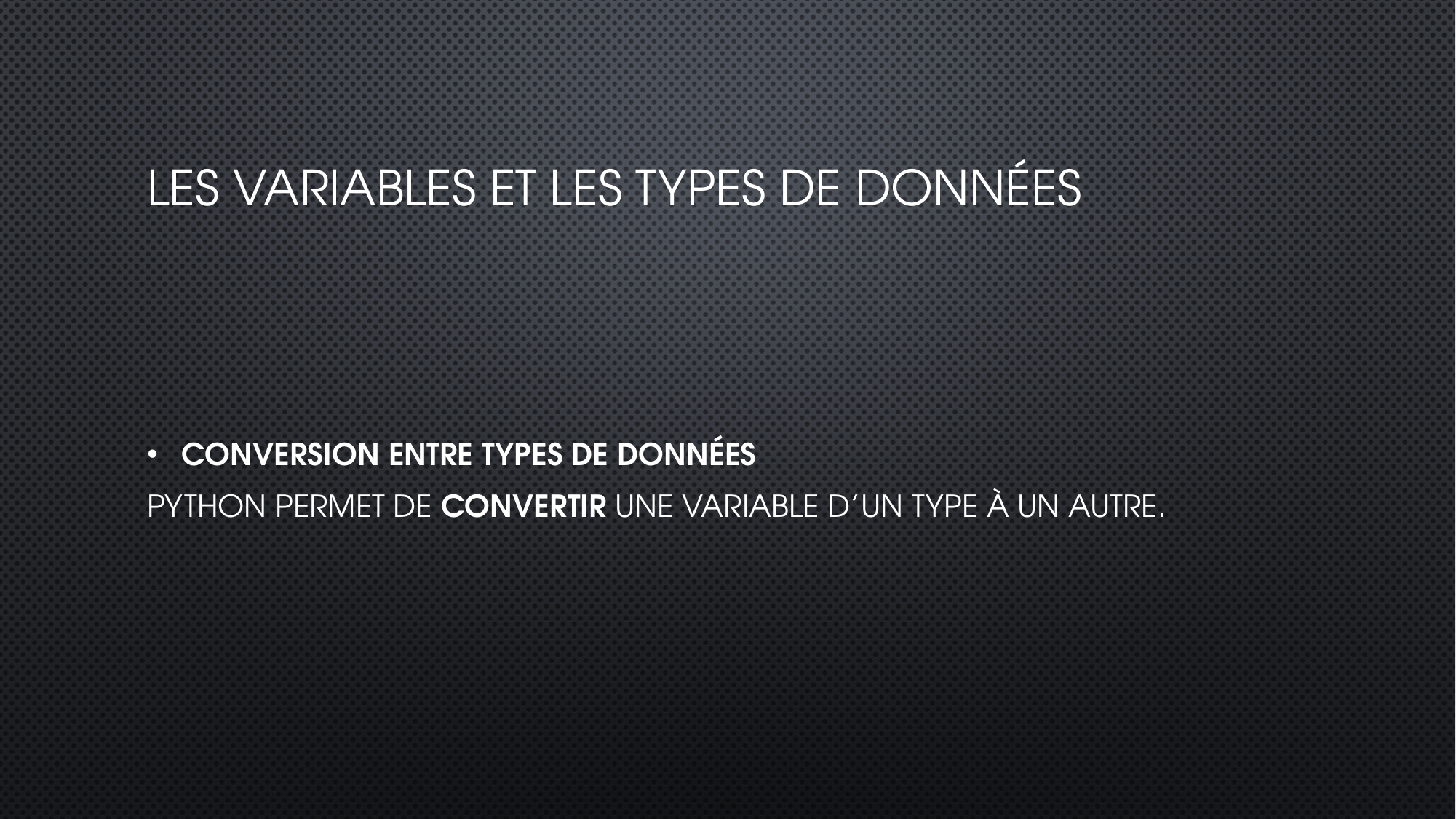

# Les variables et les types de données
Conversion entre types de données
Python permet de convertir une variable d’un type à un autre.